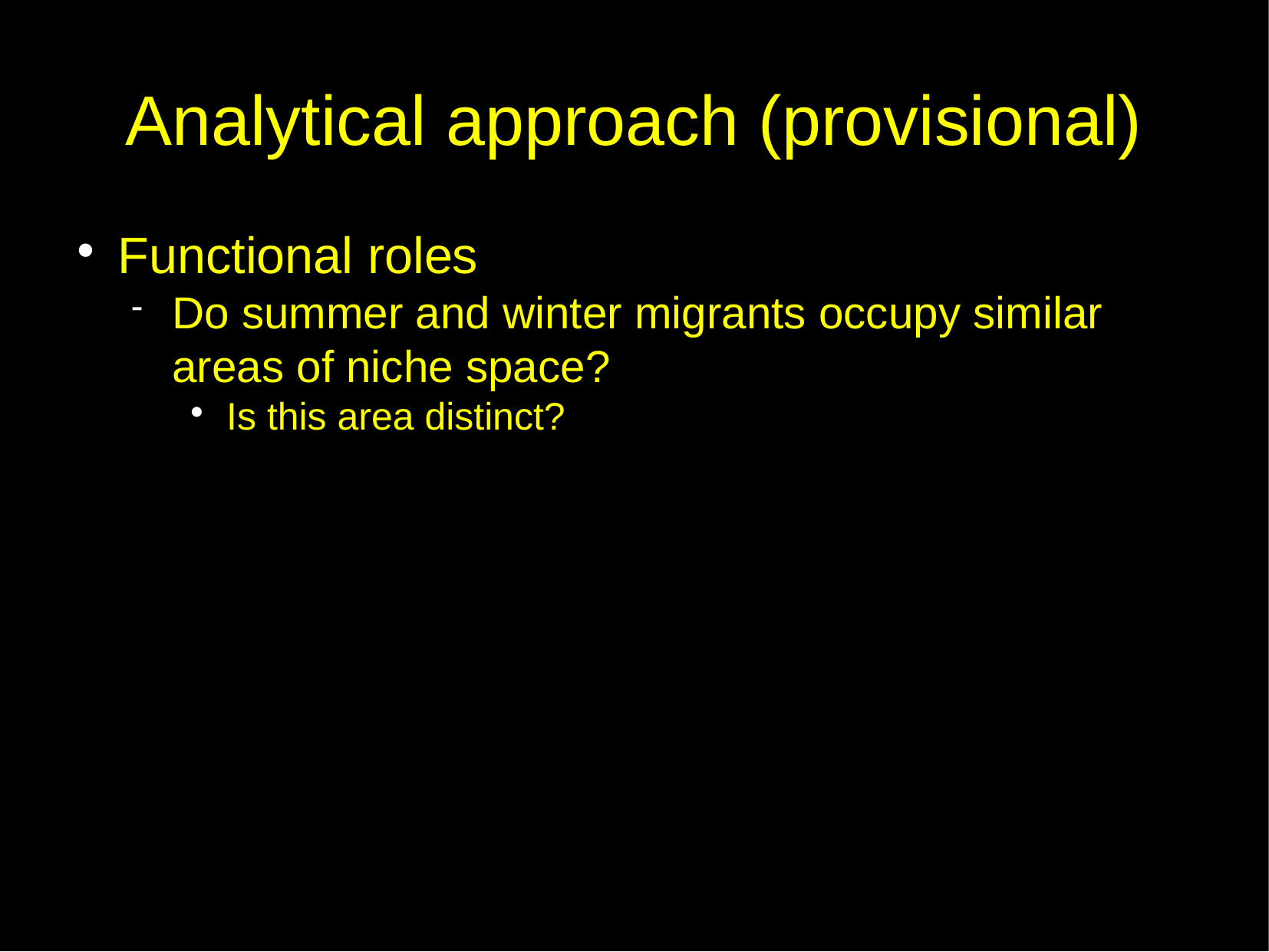

Analytical approach (provisional)
Functional roles
Do summer and winter migrants occupy similar areas of niche space?
Is this area distinct?